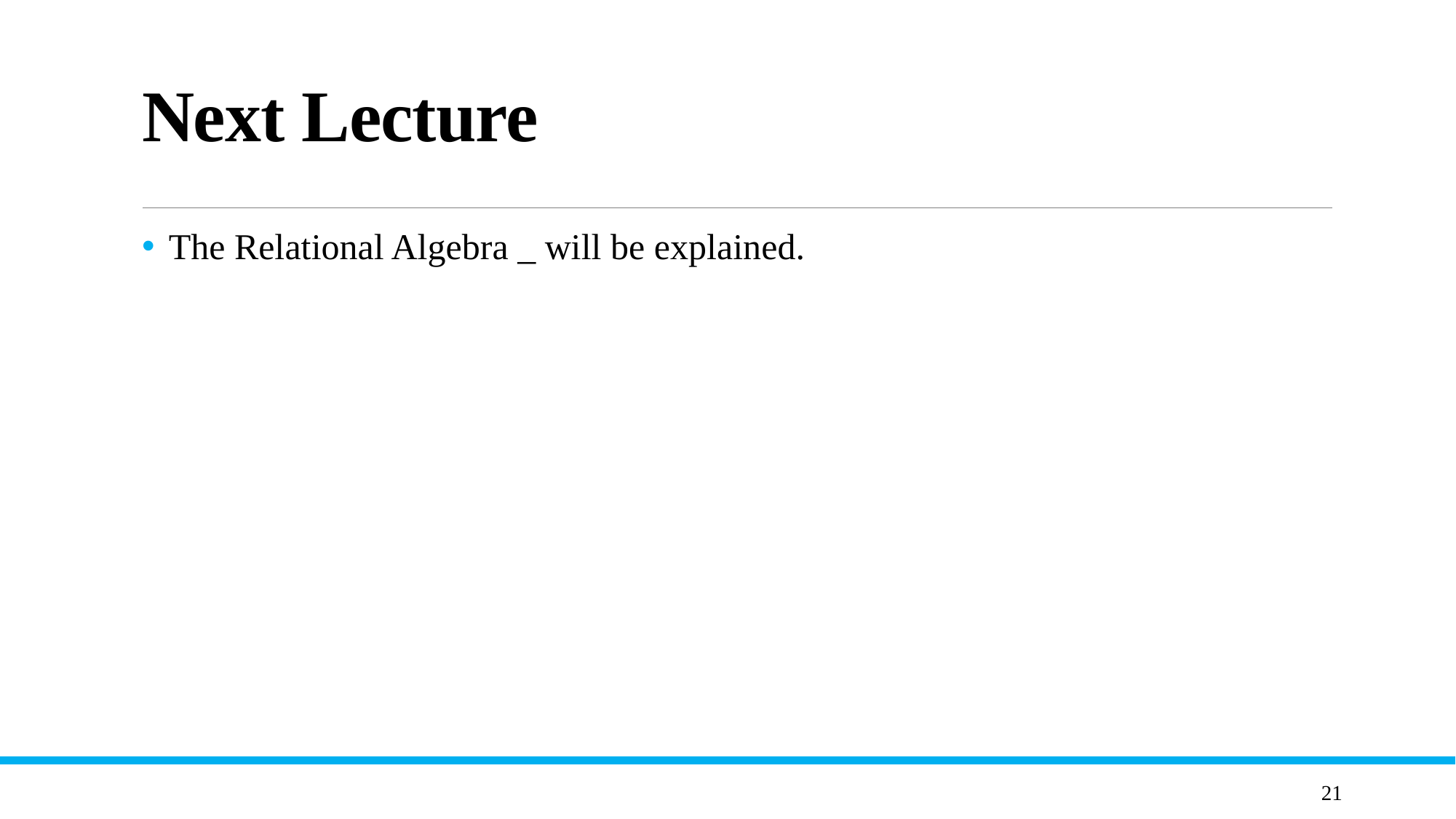

# Next Lecture
The Relational Algebra _ will be explained.